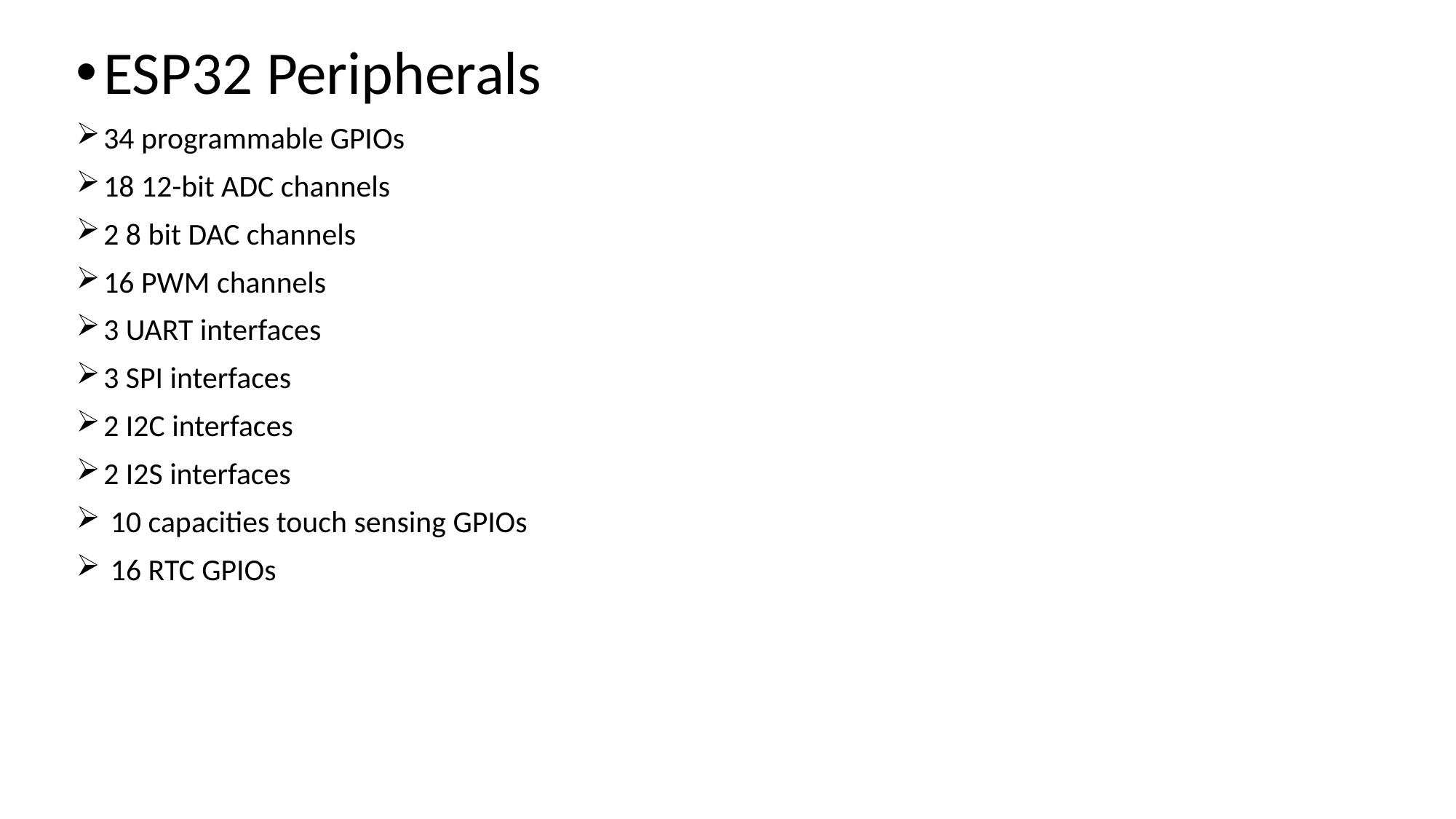

ESP32 Peripherals
34 programmable GPIOs
18 12-bit ADC channels
2 8 bit DAC channels
16 PWM channels
3 UART interfaces
3 SPI interfaces
2 I2C interfaces
2 I2S interfaces
 10 capacities touch sensing GPIOs
 16 RTC GPIOs